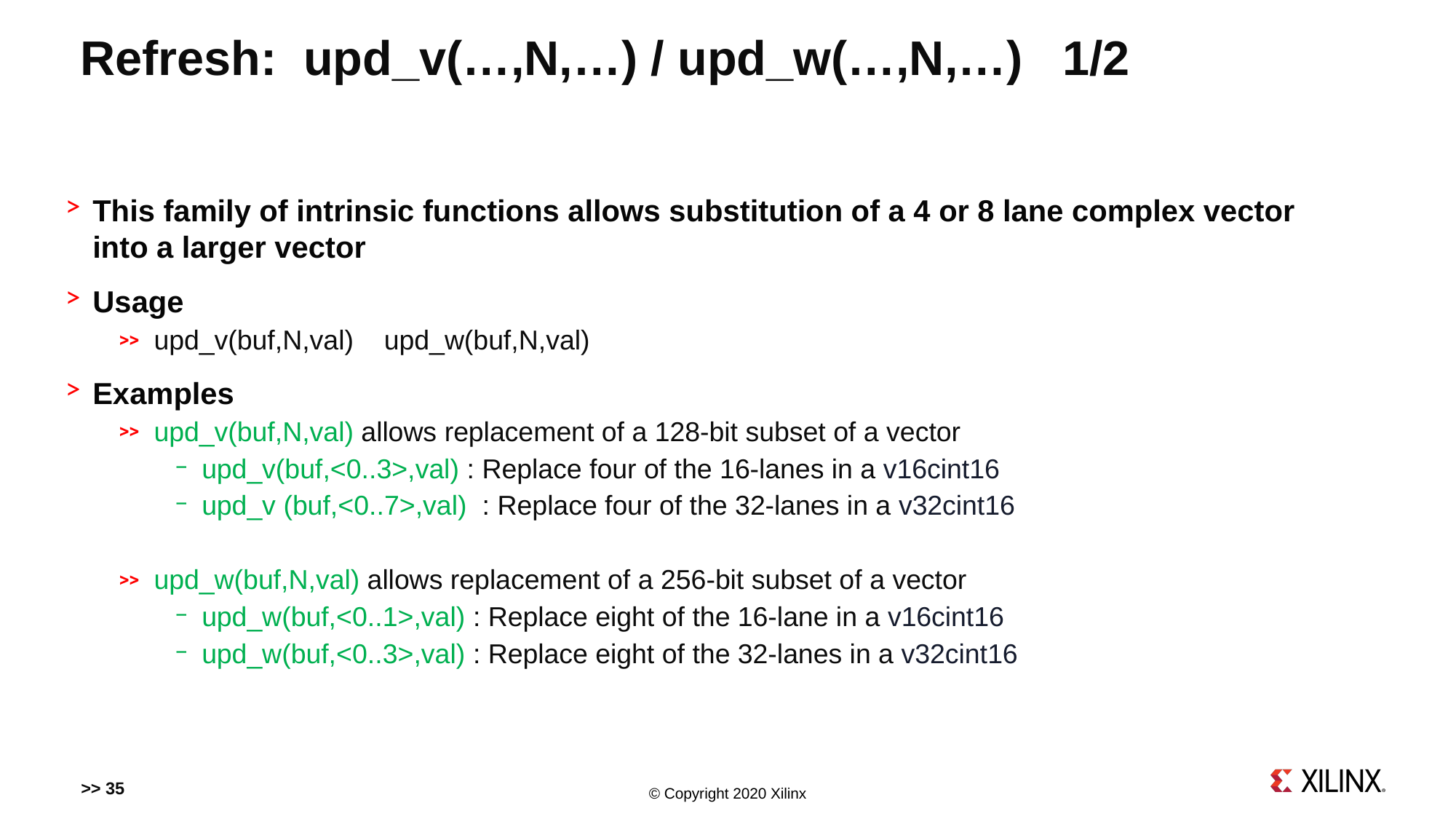

# Refresh:  upd_v(…,N,…) / upd_w(…,N,…)	1/2
This family of intrinsic functions allows substitution of a 4 or 8 lane complex vector into a larger vector
Usage
upd_v(buf,N,val)    upd_w(buf,N,val)
Examples
upd_v(buf,N,val) allows replacement of a 128-bit subset of a vector
upd_v(buf,<0..3>,val) : Replace four of the 16-lanes in a v16cint16
upd_v (buf,<0..7>,val)  : Replace four of the 32-lanes in a v32cint16

upd_w(buf,N,val) allows replacement of a 256-bit subset of a vector
upd_w(buf,<0..1>,val) : Replace eight of the 16-lane in a v16cint16
upd_w(buf,<0..3>,val) : Replace eight of the 32-lanes in a v32cint16
>> 35